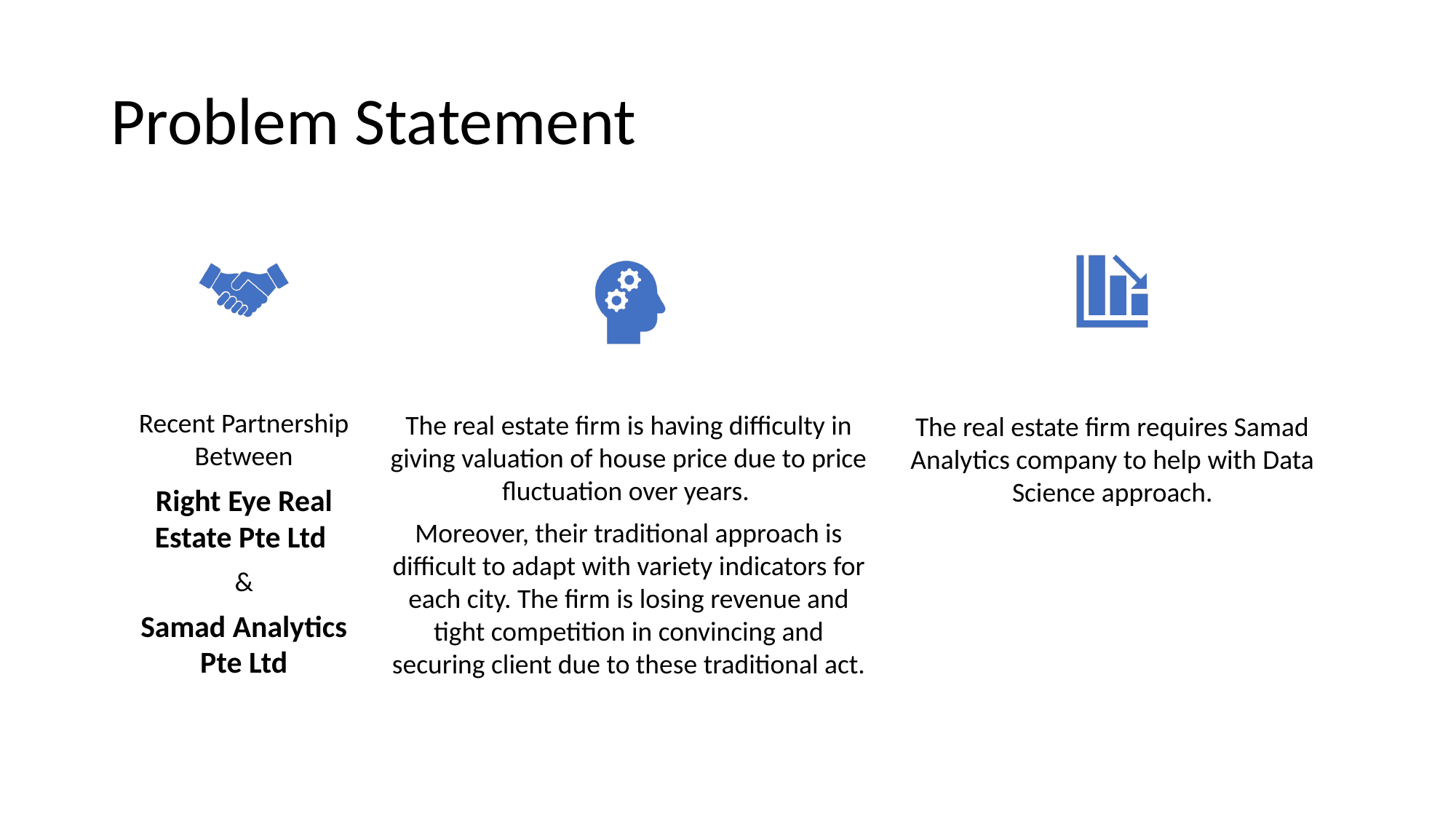

# Problem Statement
Recent Partnership Between
Right Eye Real Estate Pte Ltd
&
Samad Analytics Pte Ltd
The real estate firm is having difficulty in giving valuation of house price due to price fluctuation over years.
Moreover, their traditional approach is difficult to adapt with variety indicators for each city. The firm is losing revenue and tight competition in convincing and securing client due to these traditional act.
The real estate firm requires Samad Analytics company to help with Data Science approach.